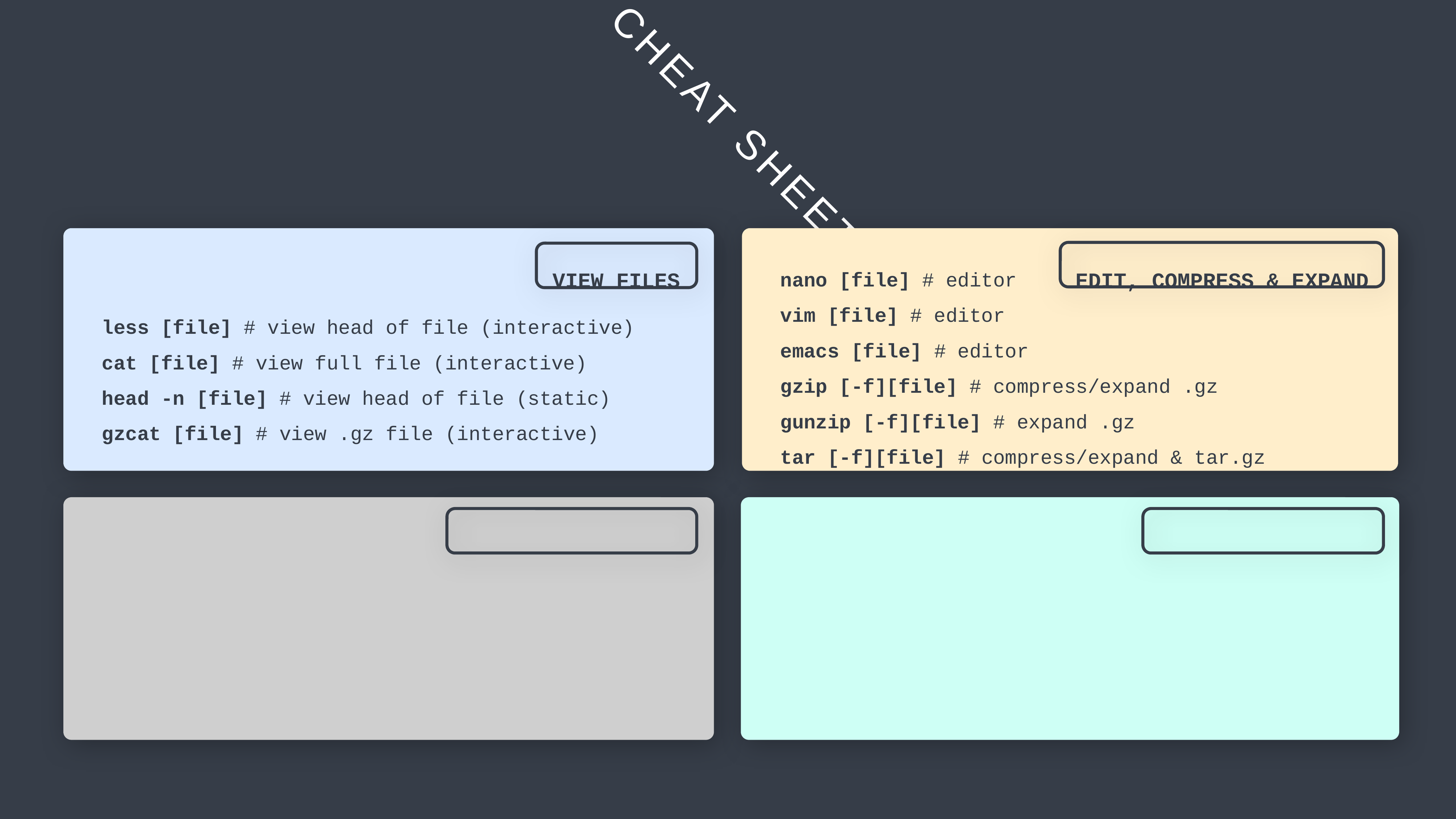

29
CHEAT SHEET 2

VIEW FILES

EDIT, COMPRESS & EXPAND

nano [file] # editor
vim [file] # editor
emacs [file] # editor
gzip [-f][file] # compress/expand .gz
gunzip [-f][file] # expand .gz
tar [-f][file] # compress/expand & tar.gz

less [file] # view head of file (interactive)
cat [file] # view full file (interactive)
head -n [file] # view head of file (static)
gzcat [file] # view .gz file (interactive)